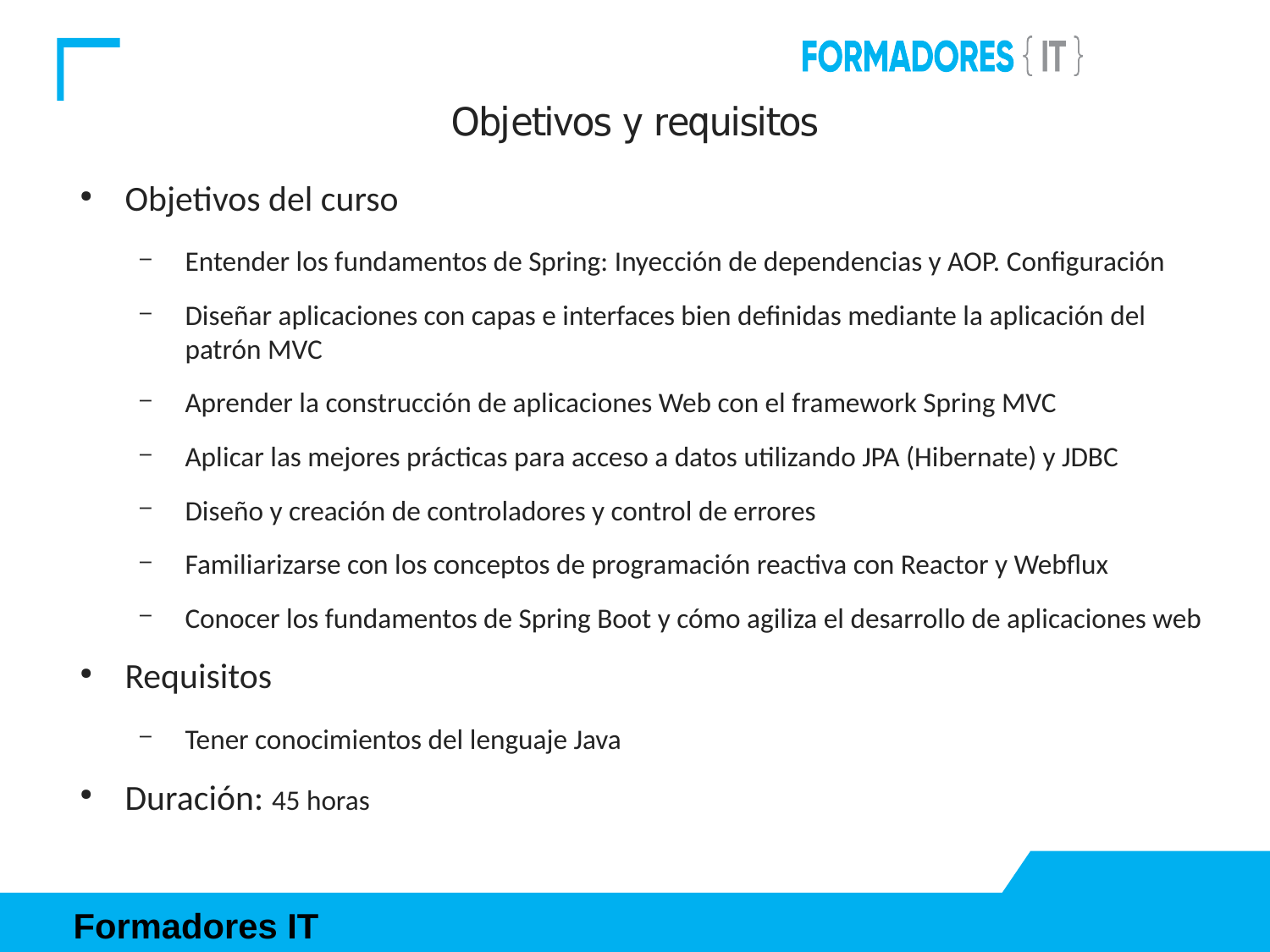

Objetivos y requisitos
Objetivos del curso
Entender los fundamentos de Spring: Inyección de dependencias y AOP. Configuración
Diseñar aplicaciones con capas e interfaces bien definidas mediante la aplicación del patrón MVC
Aprender la construcción de aplicaciones Web con el framework Spring MVC
Aplicar las mejores prácticas para acceso a datos utilizando JPA (Hibernate) y JDBC
Diseño y creación de controladores y control de errores
Familiarizarse con los conceptos de programación reactiva con Reactor y Webflux
Conocer los fundamentos de Spring Boot y cómo agiliza el desarrollo de aplicaciones web
Requisitos
Tener conocimientos del lenguaje Java
Duración: 45 horas